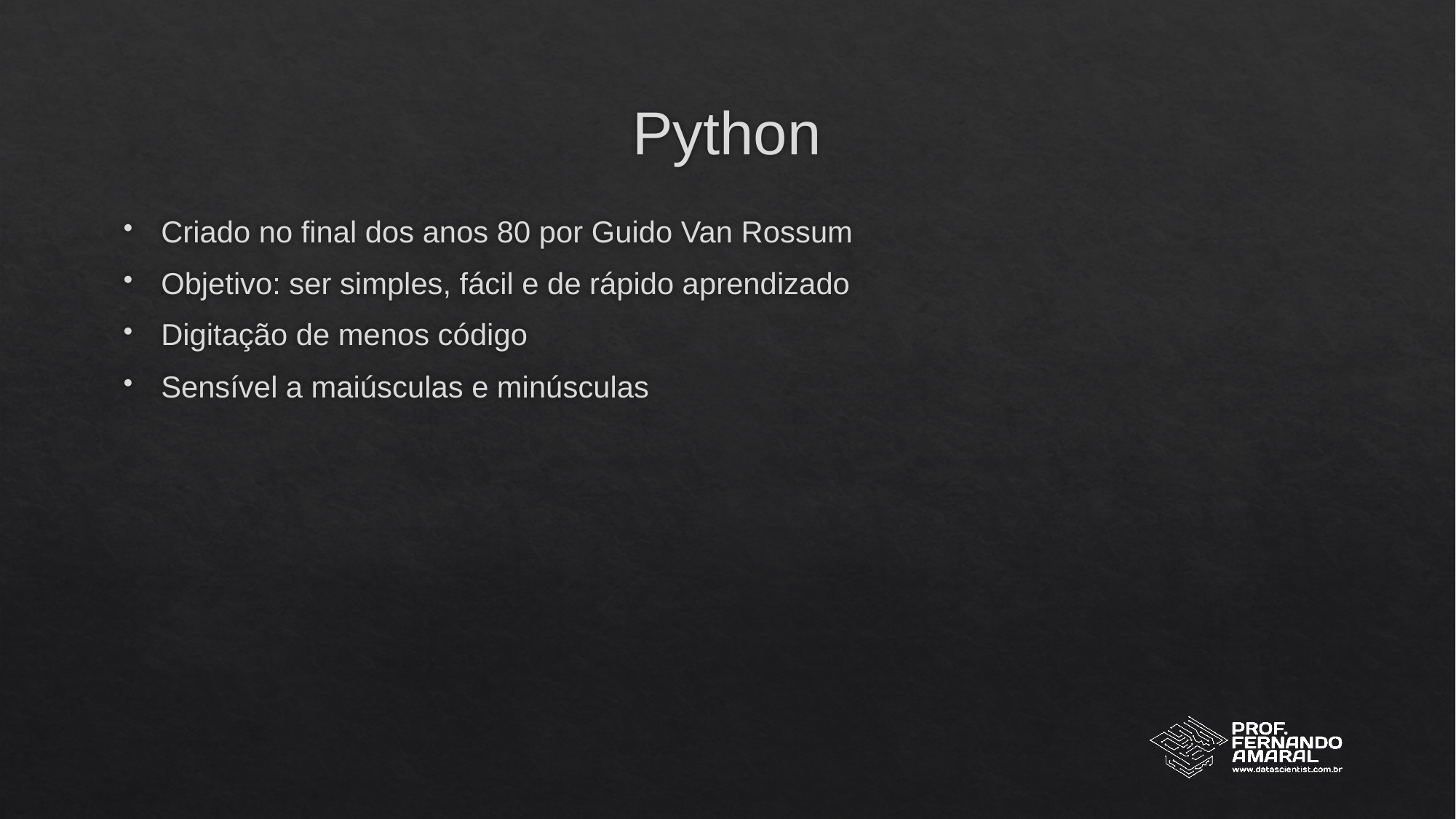

# Python
Criado no final dos anos 80 por Guido Van Rossum
Objetivo: ser simples, fácil e de rápido aprendizado
Digitação de menos código
Sensível a maiúsculas e minúsculas